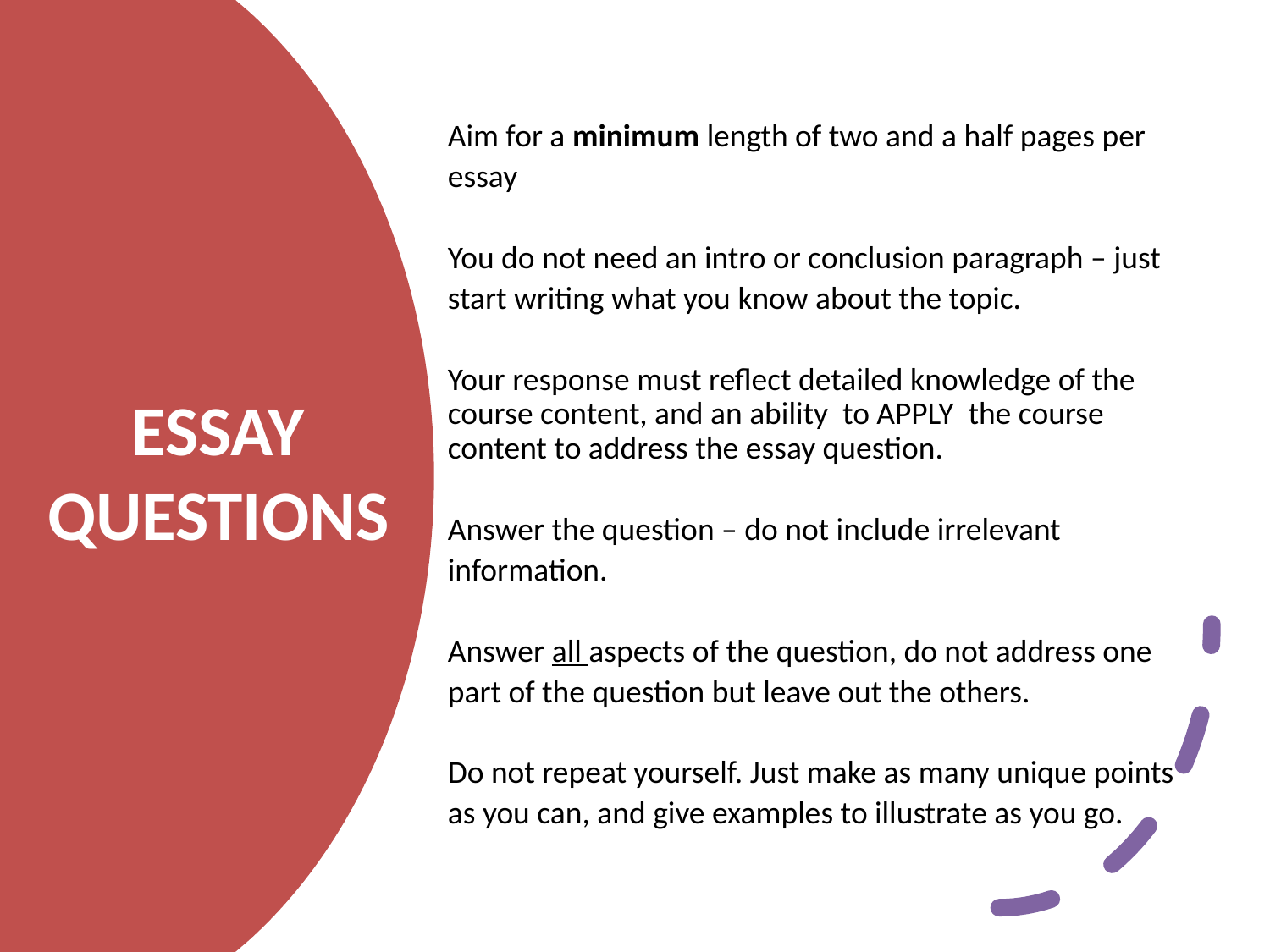

Aim for a minimum length of two and a half pages per
essay

You do not need an intro or conclusion paragraph – just
start writing what you know about the topic.

Your response must reflect detailed knowledge of the course content, and an ability  to APPLY  the course content to address the essay question.

Answer the question – do not include irrelevant
information.

Answer all aspects of the question, do not address one
part of the question but leave out the others.

Do not repeat yourself. Just make as many unique points
as you can, and give examples to illustrate as you go.

# ESSAY QUESTIONS